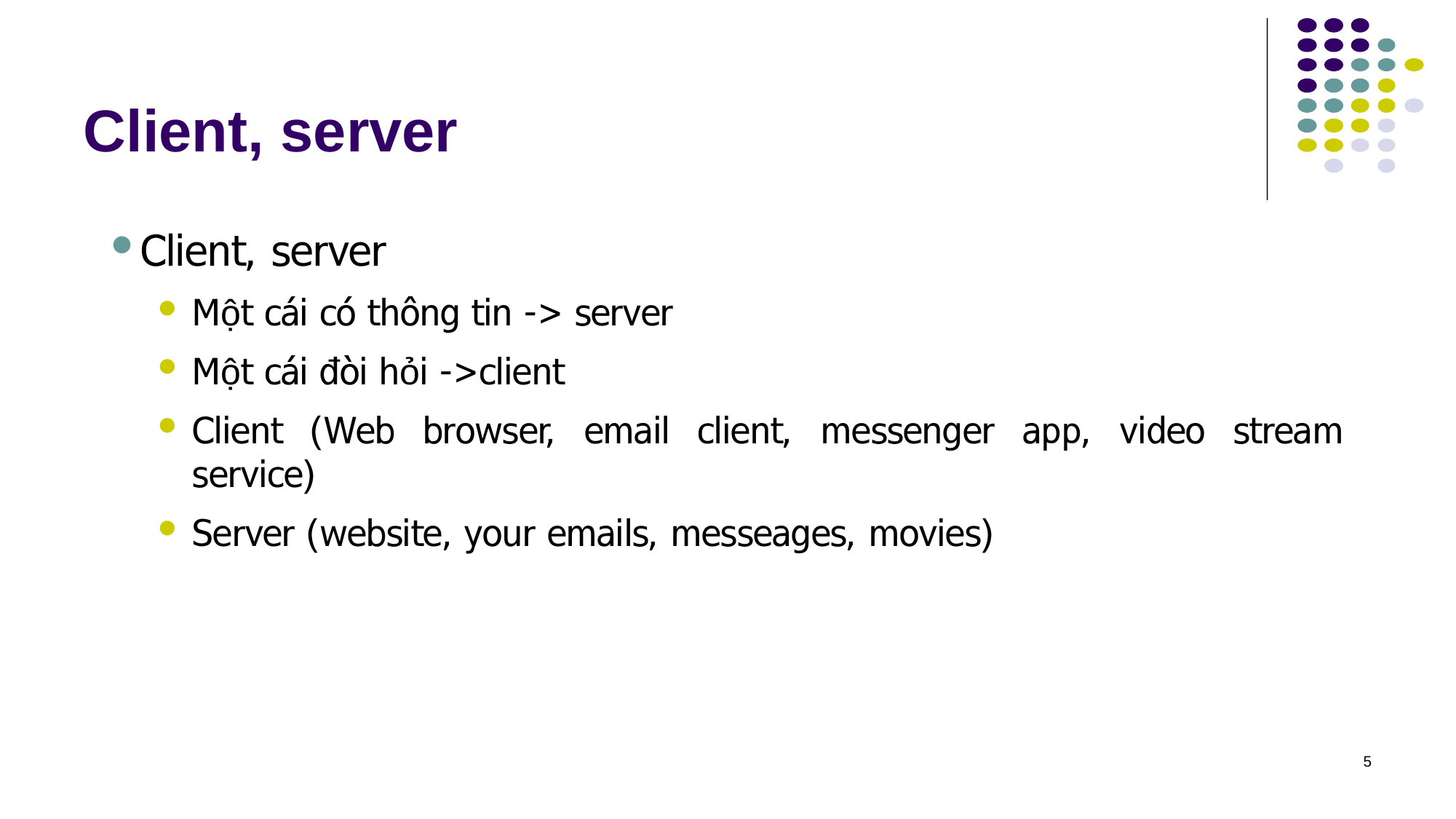

# Client, server
Client, server
Một cái có thông tin -> server
Một cái đòi hỏi ->client
Client (Web browser, email client, messenger app, video stream service)
Server (website, your emails, messeages, movies)
5